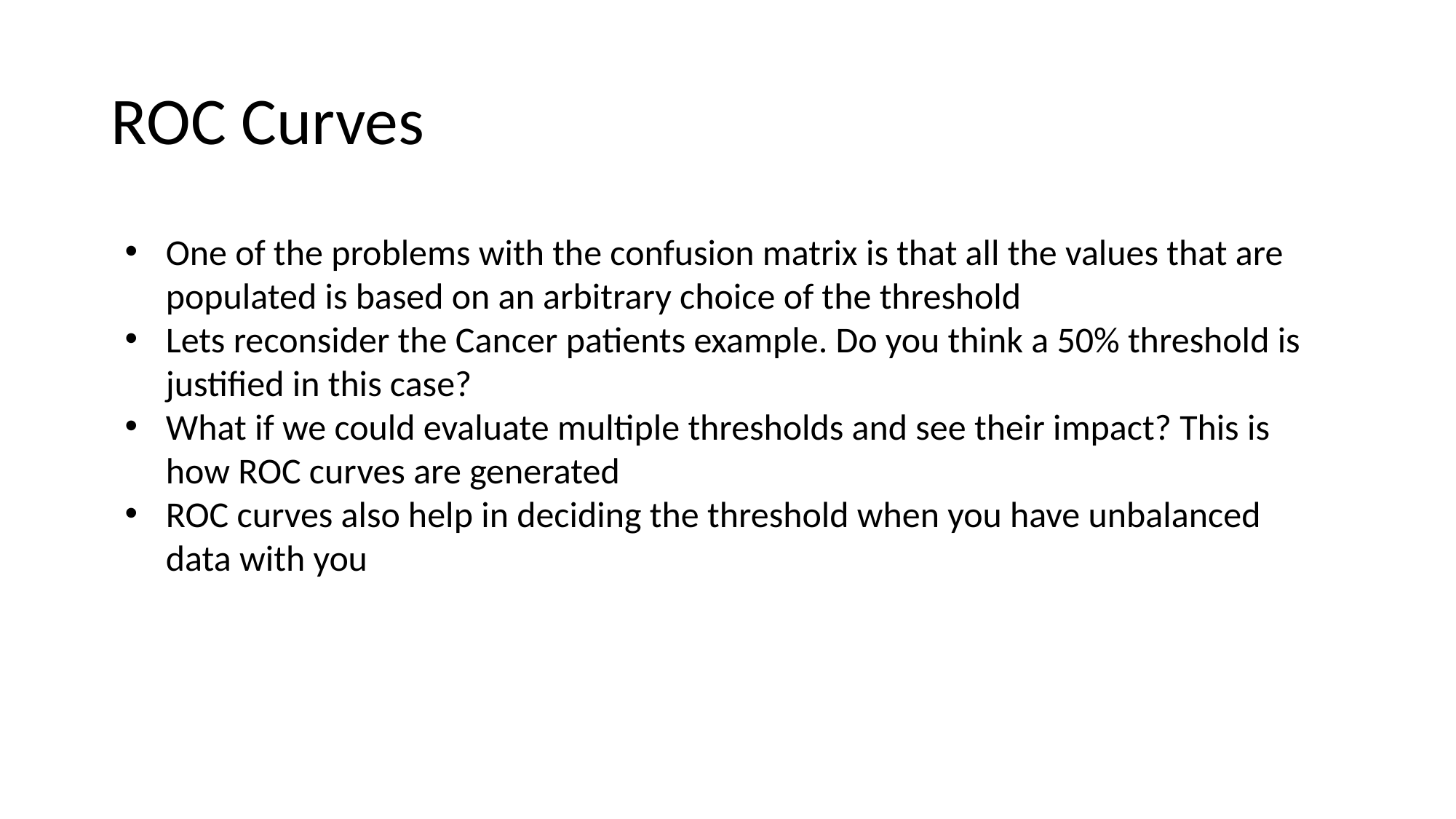

# ROC Curves
One of the problems with the confusion matrix is that all the values that are populated is based on an arbitrary choice of the threshold
Lets reconsider the Cancer patients example. Do you think a 50% threshold is justified in this case?
What if we could evaluate multiple thresholds and see their impact? This is how ROC curves are generated
ROC curves also help in deciding the threshold when you have unbalanced data with you